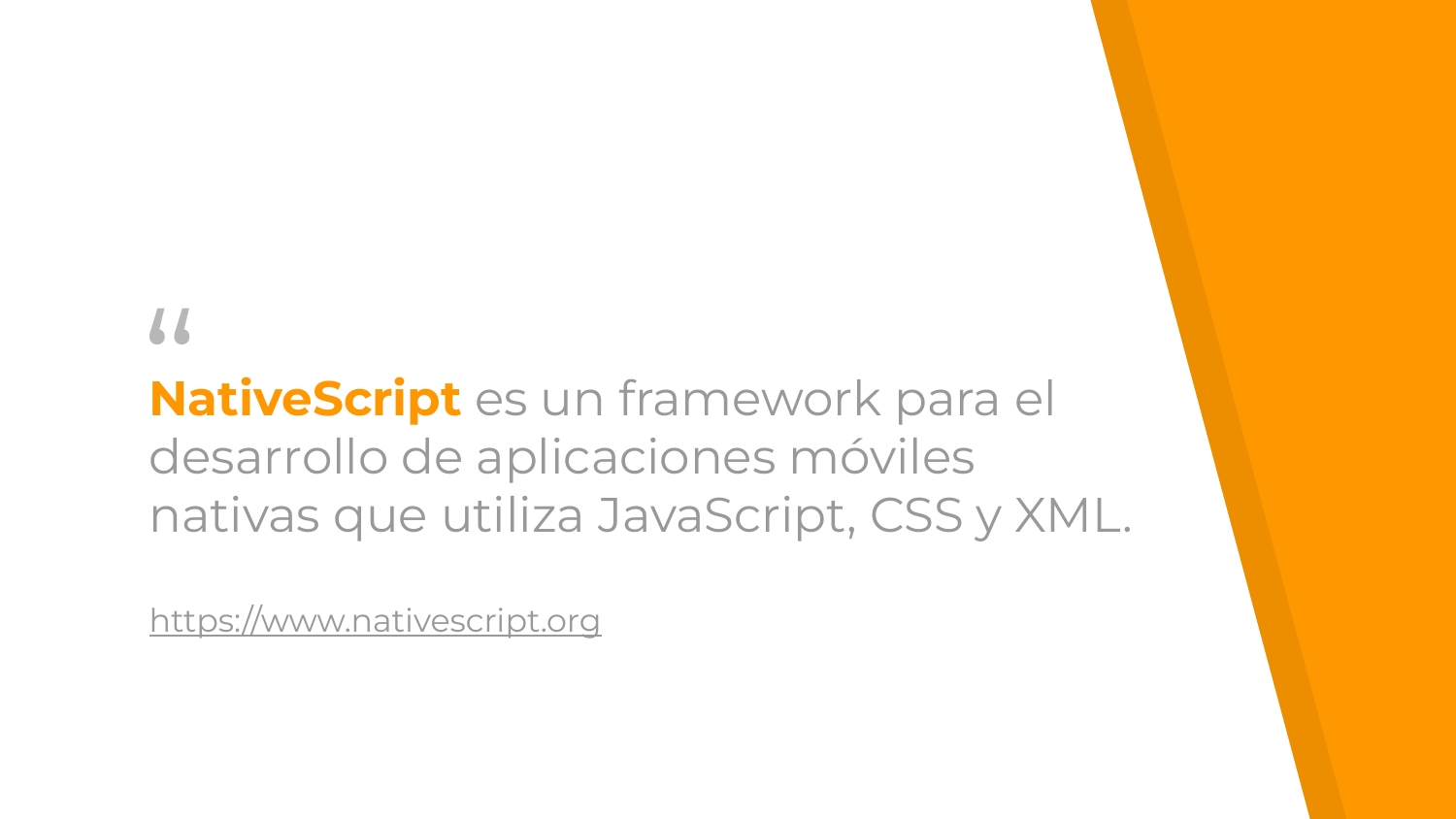

NativeScript es un framework para el desarrollo de aplicaciones móviles nativas que utiliza JavaScript, CSS y XML.

https://www.nativescript.org